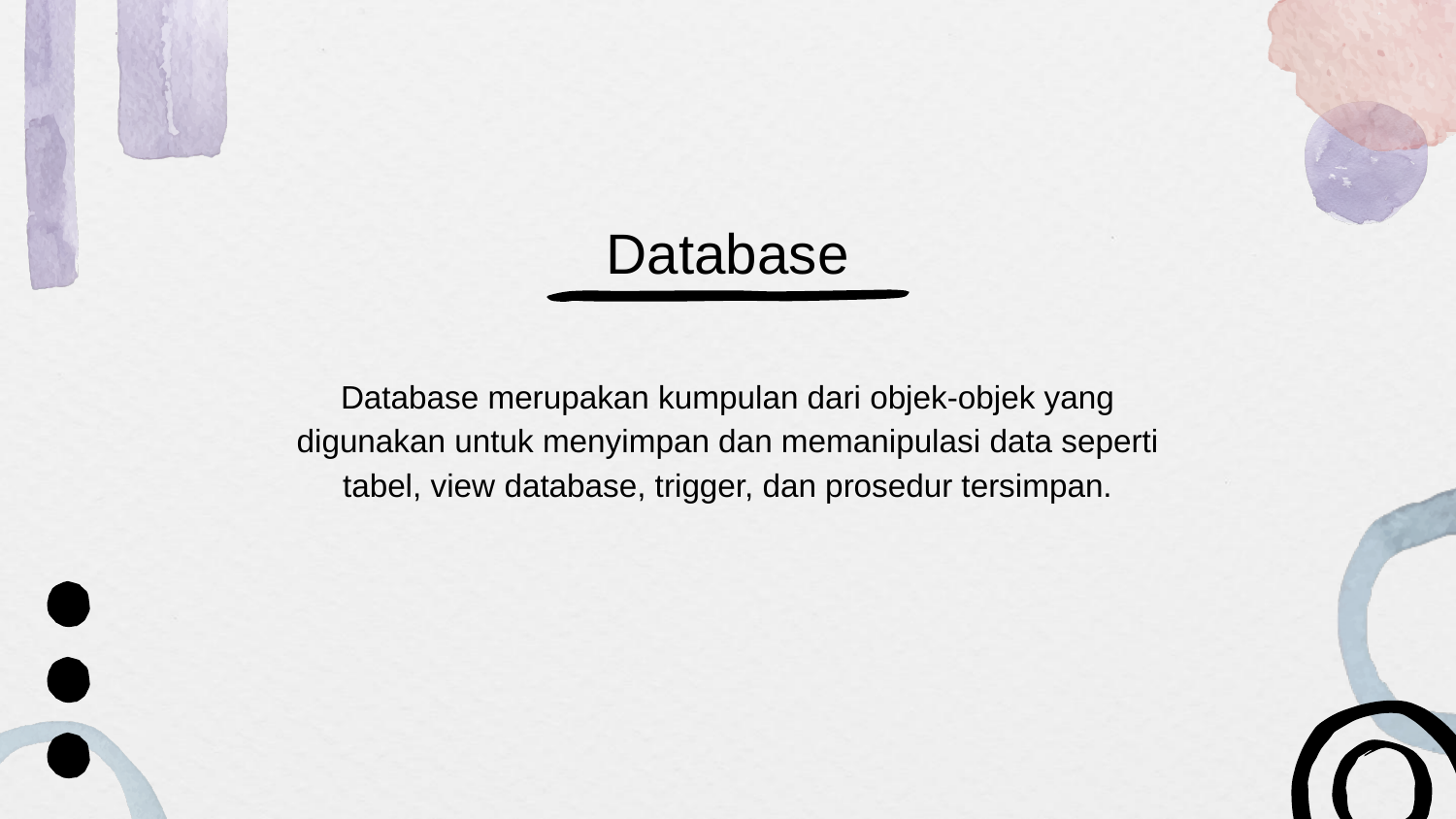

# Database

Database merupakan kumpulan dari objek-objek yang
digunakan untuk menyimpan dan memanipulasi data seperti
tabel, view database, trigger, dan prosedur tersimpan.